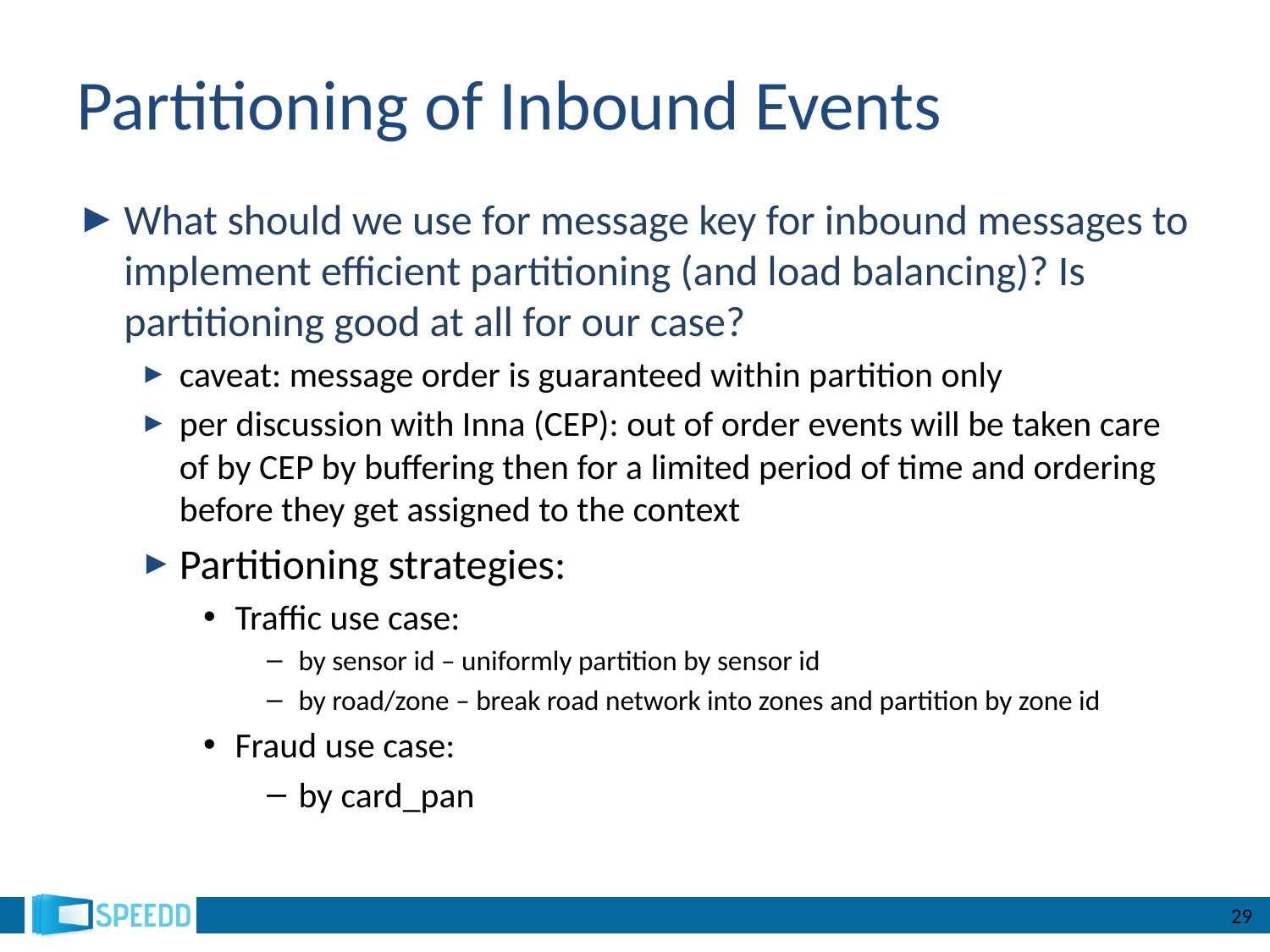

# Partitioning of Inbound Events
What should we use for message key for inbound messages to implement efficient partitioning (and load balancing)? Is partitioning good at all for our case?
caveat: message order is guaranteed within partition only
per discussion with Inna (CEP): out of order events will be taken care of by CEP by buffering then for a limited period of time and ordering before they get assigned to the context
Partitioning strategies:
Traffic use case:
by sensor id – uniformly partition by sensor id
by road/zone – break road network into zones and partition by zone id
Fraud use case:
by card_pan
29